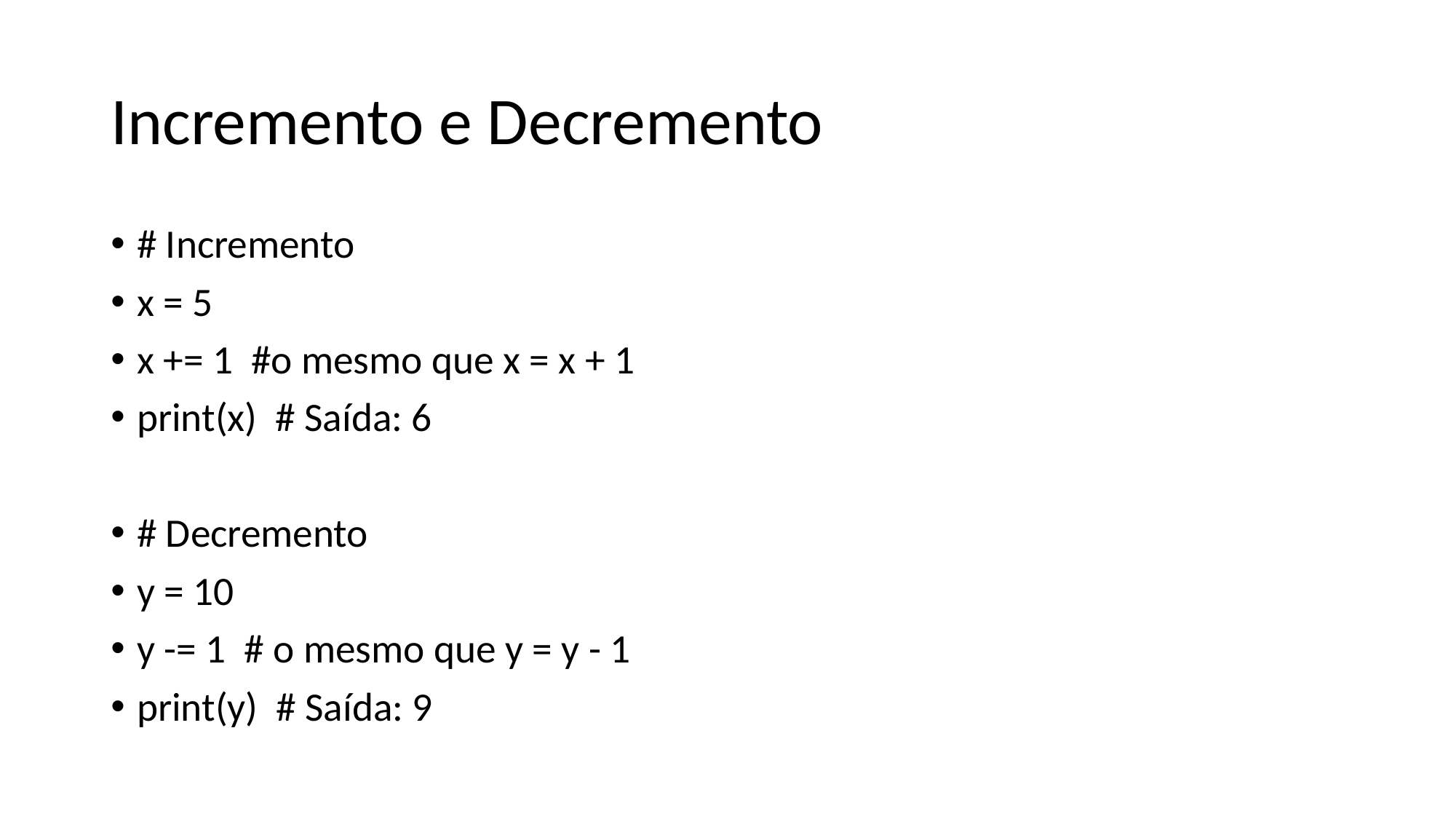

# Incremento e Decremento
# Incremento
x = 5
x += 1  #o mesmo que x = x + 1
print(x)  # Saída: 6

# Decremento
y = 10
y -= 1  # o mesmo que y = y - 1
print(y)  # Saída: 9